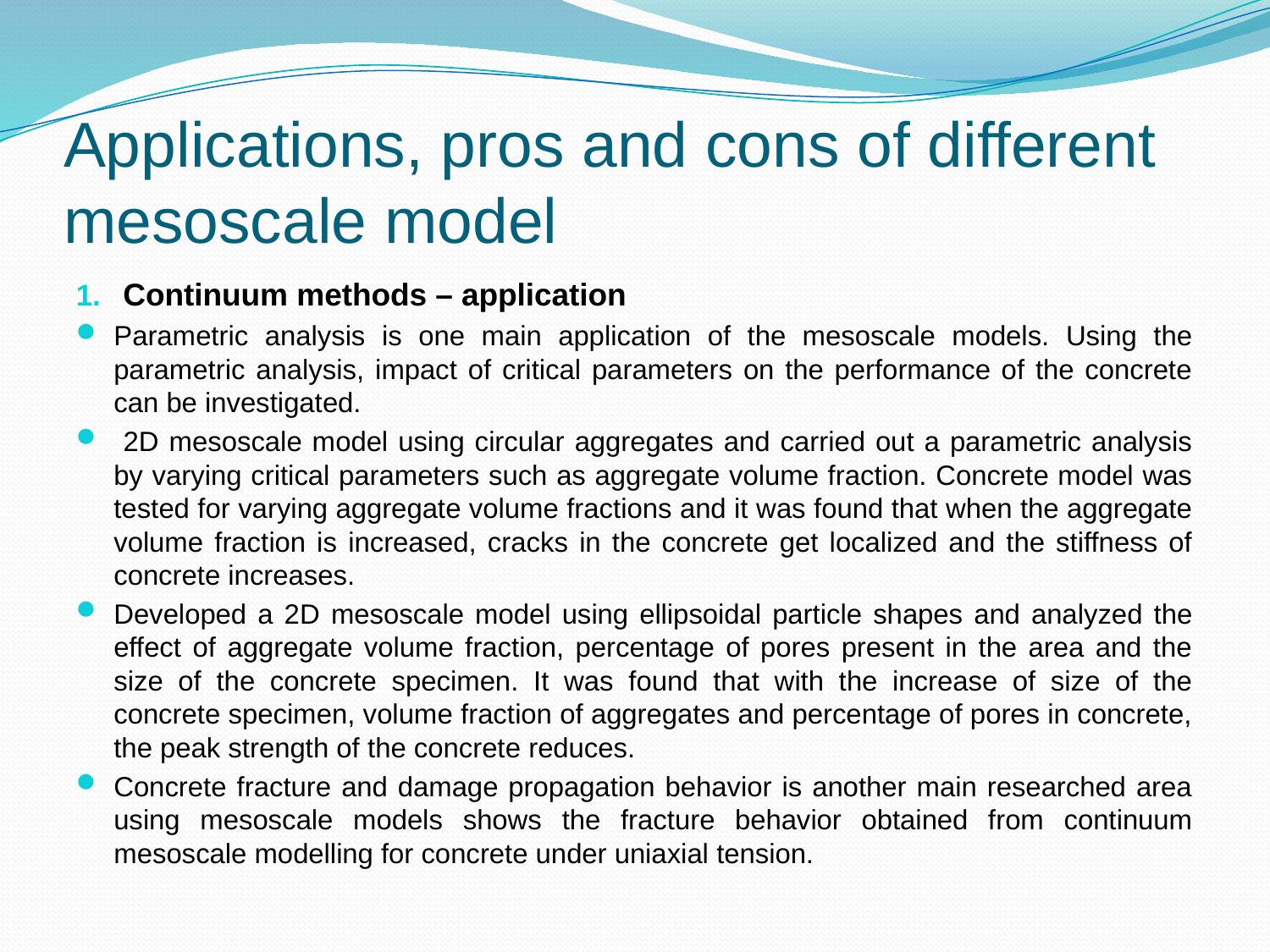

# Applications, pros and cons of different mesoscale model
Continuum methods – application
Parametric analysis is one main application of the mesoscale models. Using the parametric analysis, impact of critical parameters on the performance of the concrete can be investigated.
 2D mesoscale model using circular aggregates and carried out a parametric analysis by varying critical parameters such as aggregate volume fraction. Concrete model was tested for varying aggregate volume fractions and it was found that when the aggregate volume fraction is increased, cracks in the concrete get localized and the stiffness of concrete increases.
Developed a 2D mesoscale model using ellipsoidal particle shapes and analyzed the effect of aggregate volume fraction, percentage of pores present in the area and the size of the concrete specimen. It was found that with the increase of size of the concrete specimen, volume fraction of aggregates and percentage of pores in concrete, the peak strength of the concrete reduces.
Concrete fracture and damage propagation behavior is another main researched area using mesoscale models shows the fracture behavior obtained from continuum mesoscale modelling for concrete under uniaxial tension.